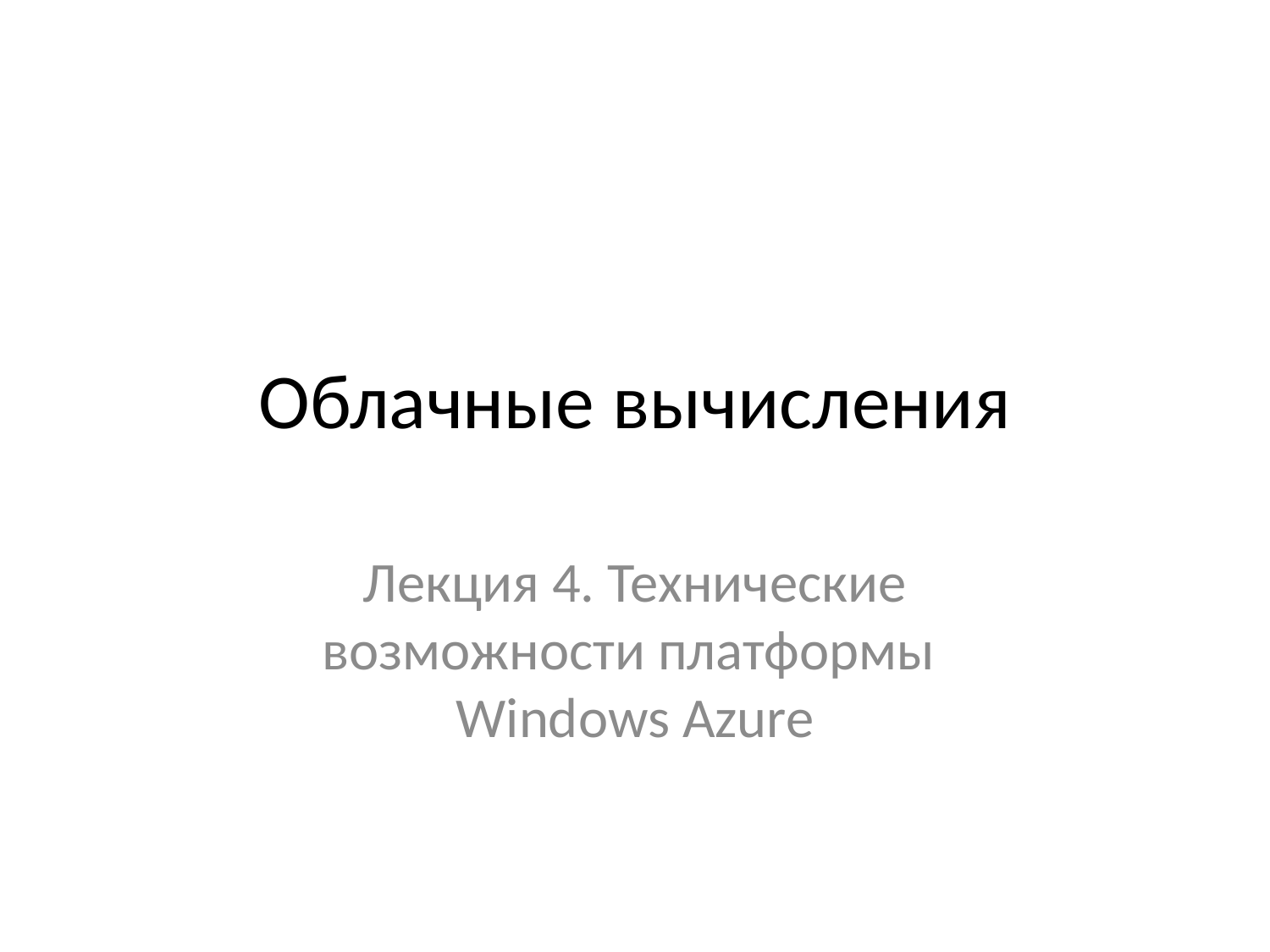

# Облачные вычисления
Лекция 4. Технические возможности платформы
Windows Azure